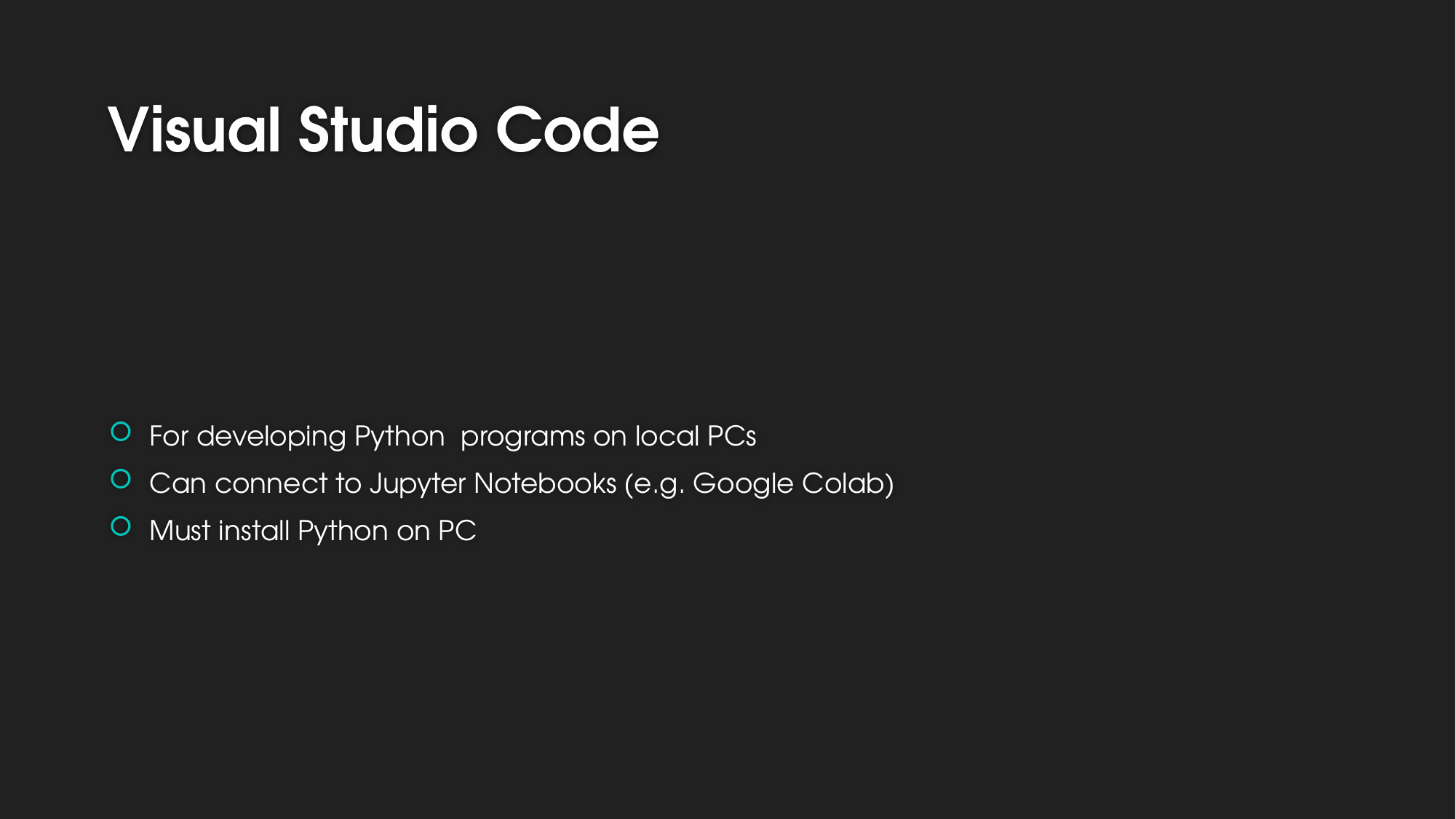

# Visual Studio Code
For developing Python  programs on local PCs
Can connect to Jupyter Notebooks (e.g. Google Colab)
Must install Python on PC